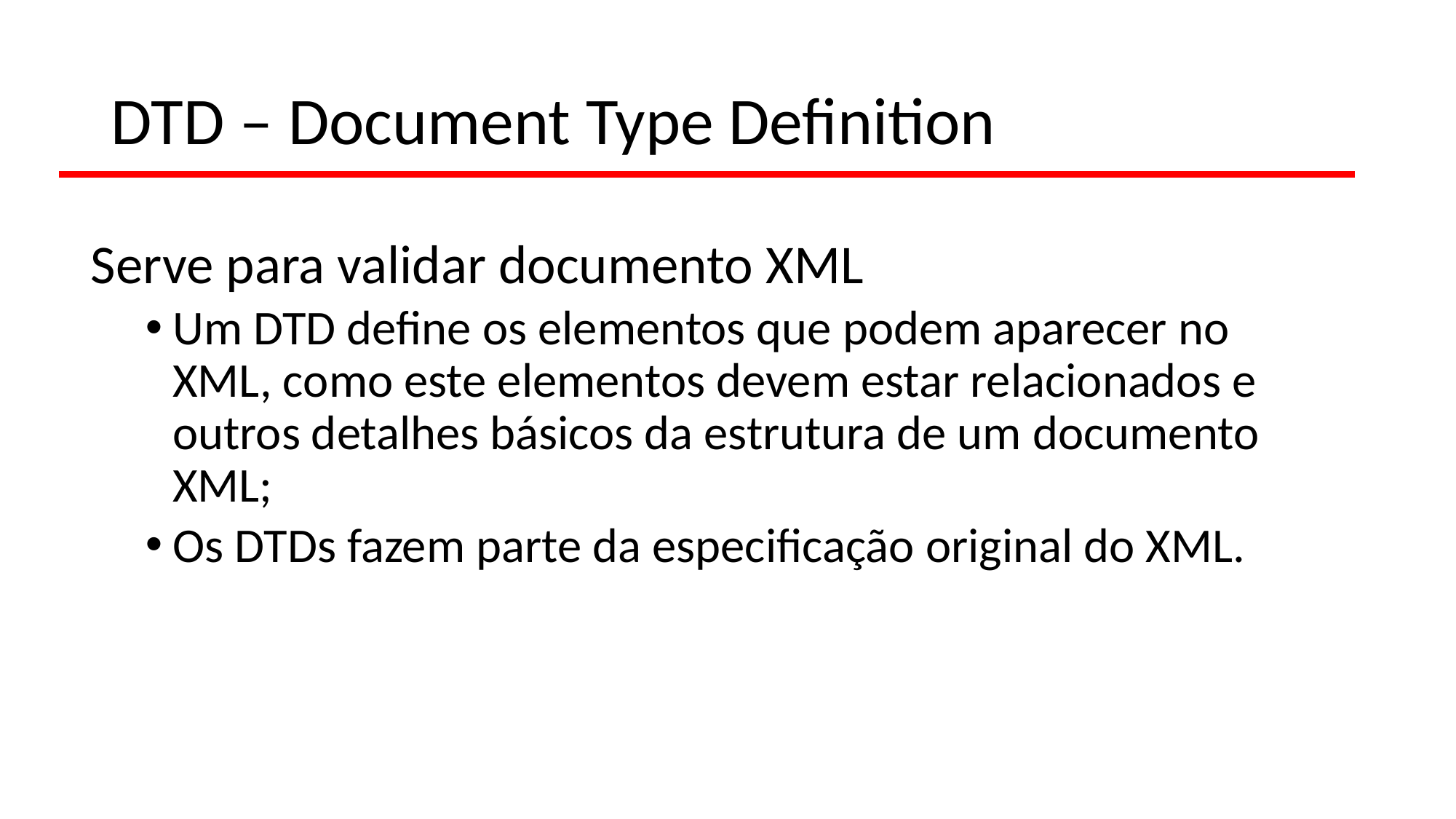

# DTD – Document Type Definition
Serve para validar documento XML
Um DTD define os elementos que podem aparecer no XML, como este elementos devem estar relacionados e outros detalhes básicos da estrutura de um documento XML;
Os DTDs fazem parte da especificação original do XML.